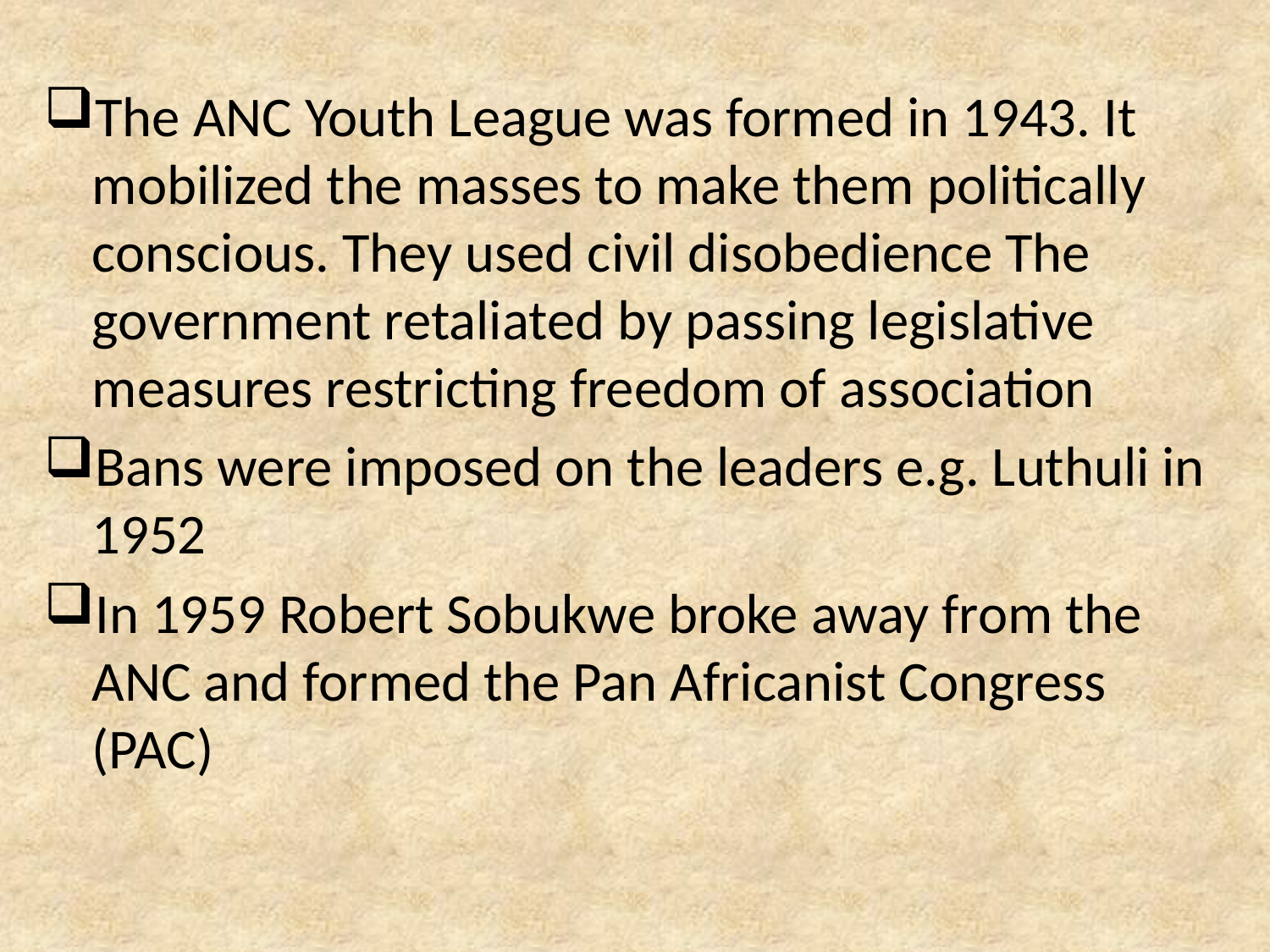

The ANC Youth League was formed in 1943. It mobilized the masses to make them politically conscious. They used civil disobedience The government retaliated by passing legisla­tive measures restricting freedom of association
Bans were imposed on the leaders e.g. Luthuli in 1952
In 1959 Robert Sobukwe broke away from the ANC and formed the Pan Africanist Congress (PAC)